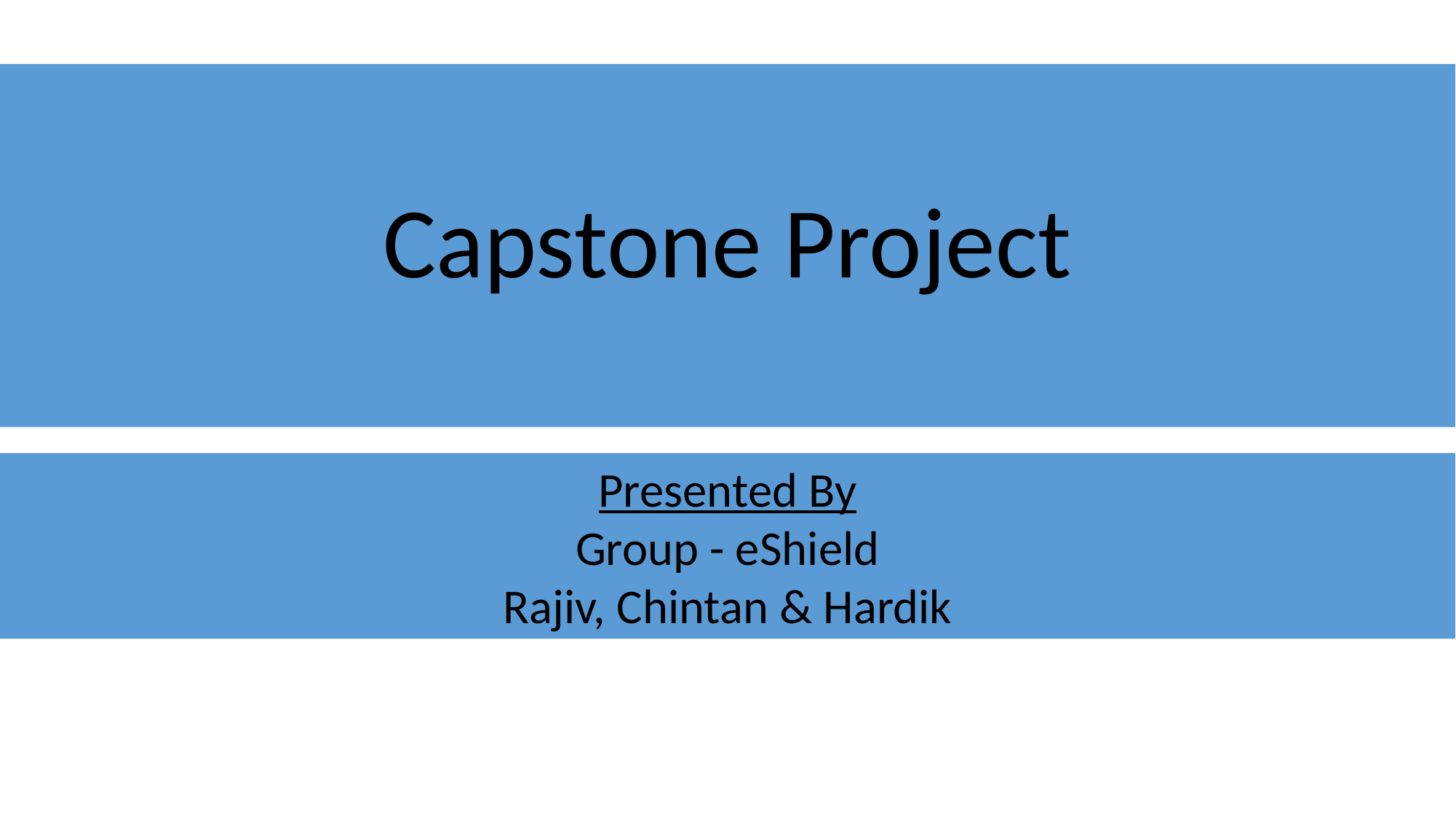

# Capstone Project
Presented By
Group - eShield
Rajiv, Chintan & Hardik